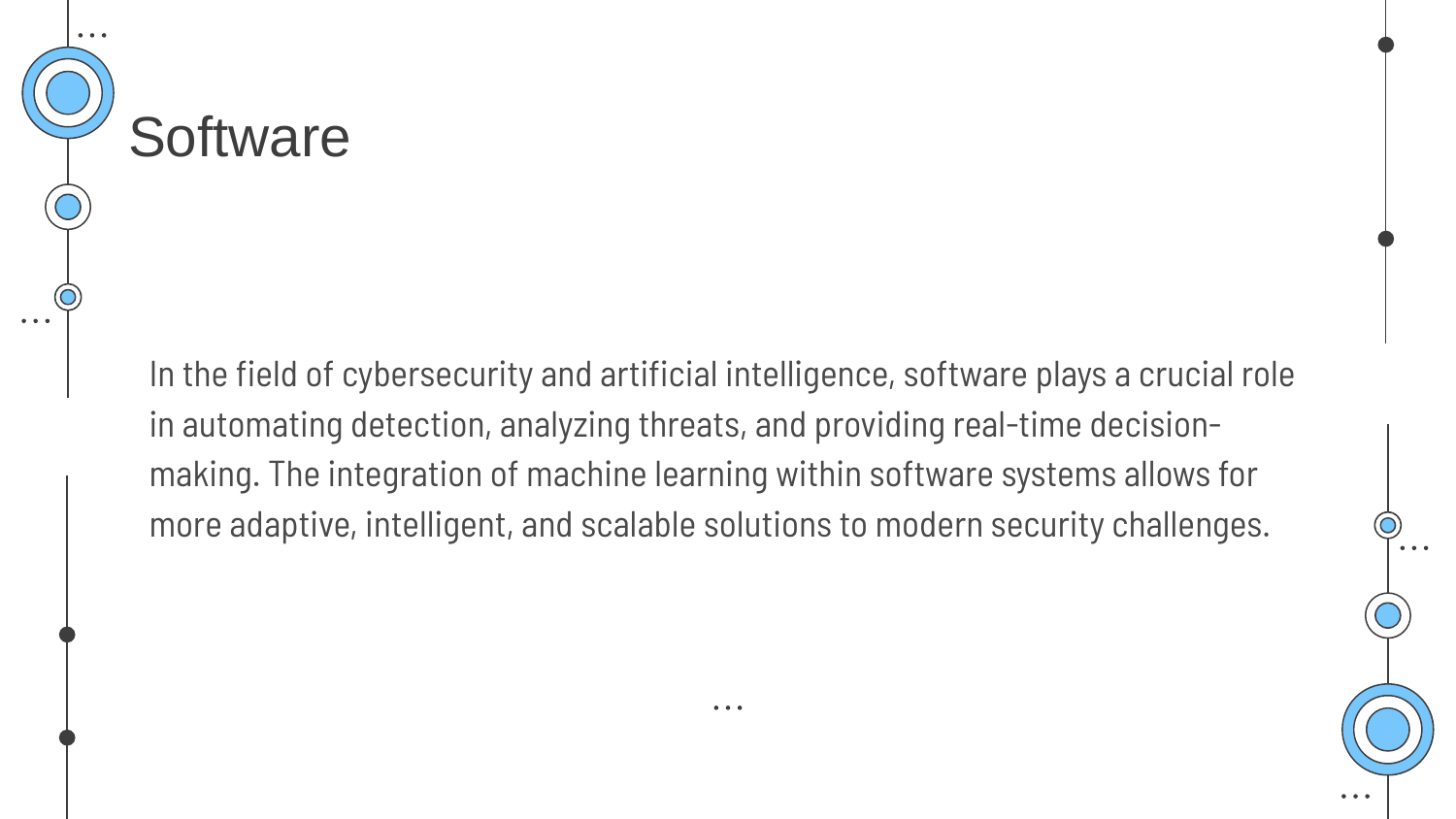

# Software

In the field of cybersecurity and artificial intelligence, software plays a crucial role
in automating detection, analyzing threats, and providing real-time decision-
making. The integration of machine learning within software systems allows for
more adaptive, intelligent, and scalable solutions to modern security challenges.